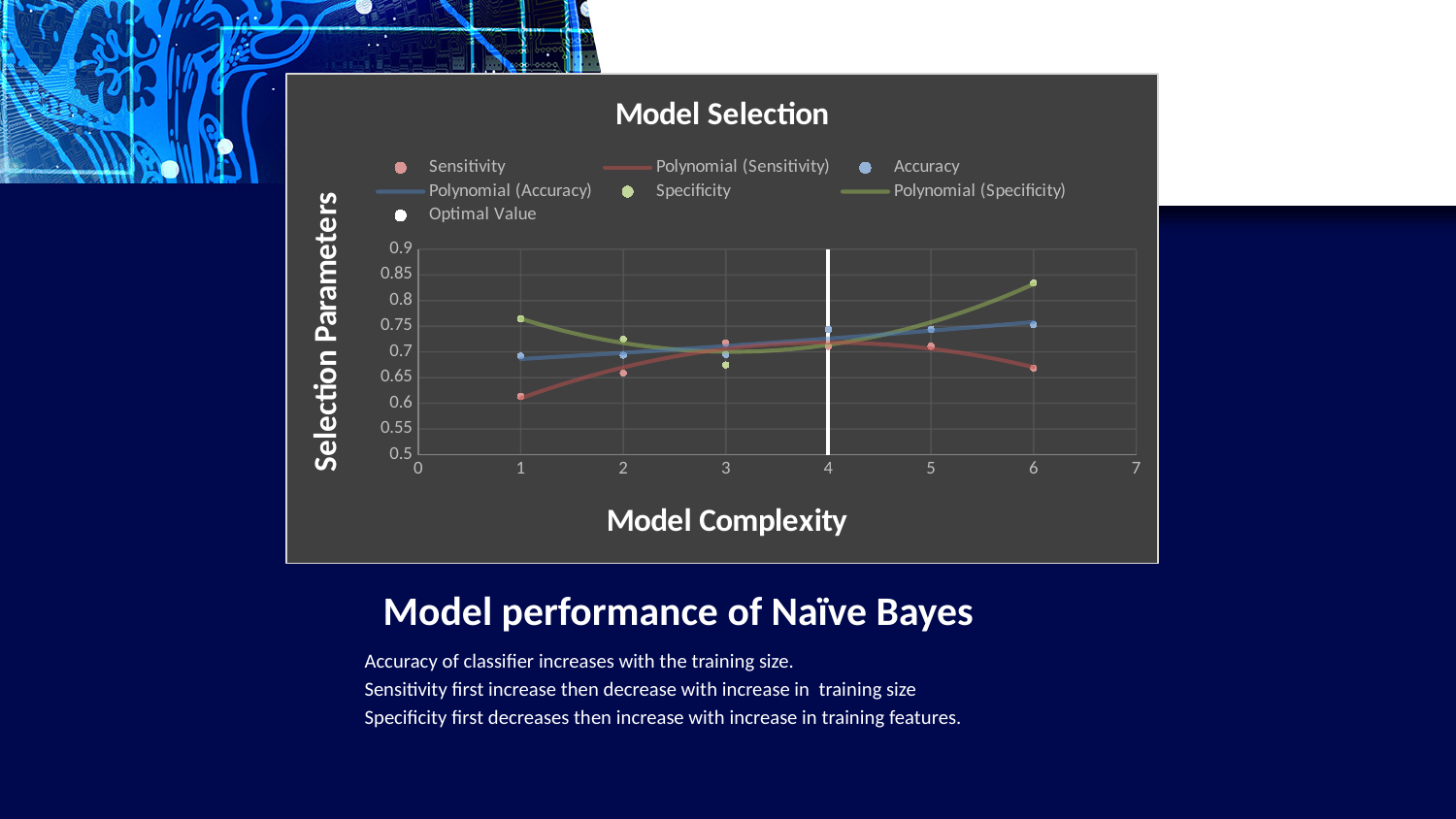

### Chart: Model Selection

| Category |  |  |  |  |
|---|---|---|---|---|
# Model performance of Naïve Bayes
              Accuracy of classifier increases with the training size.
              Sensitivity first increase then decrease with increase in  training size
              Specificity first decreases then increase with increase in training features.